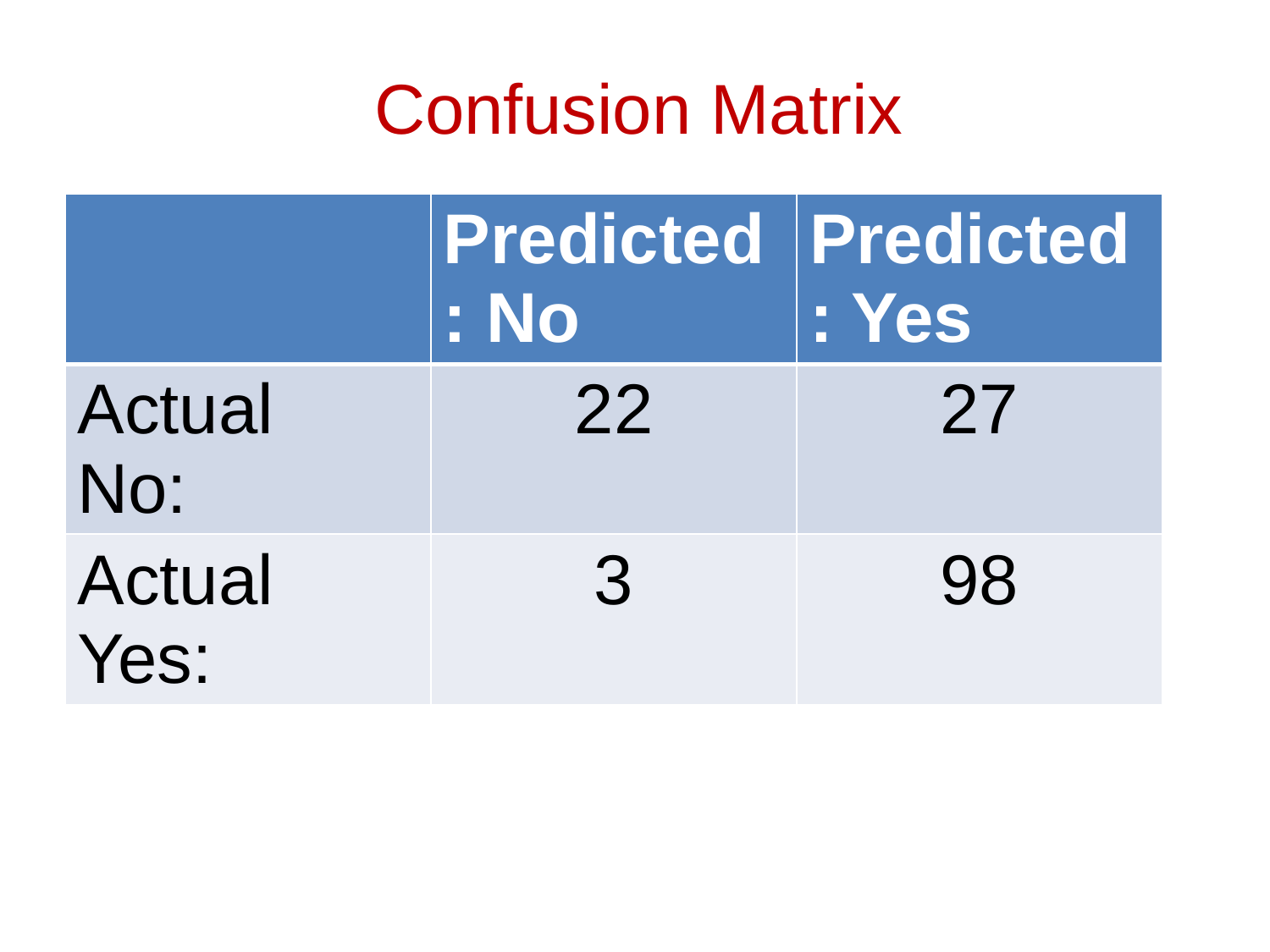

# Confusion Matrix
|  | Predicted : No | Predicted : Yes |
| --- | --- | --- |
| Actual No: | 22 | 27 |
| Actual Yes: | 3 | 98 |